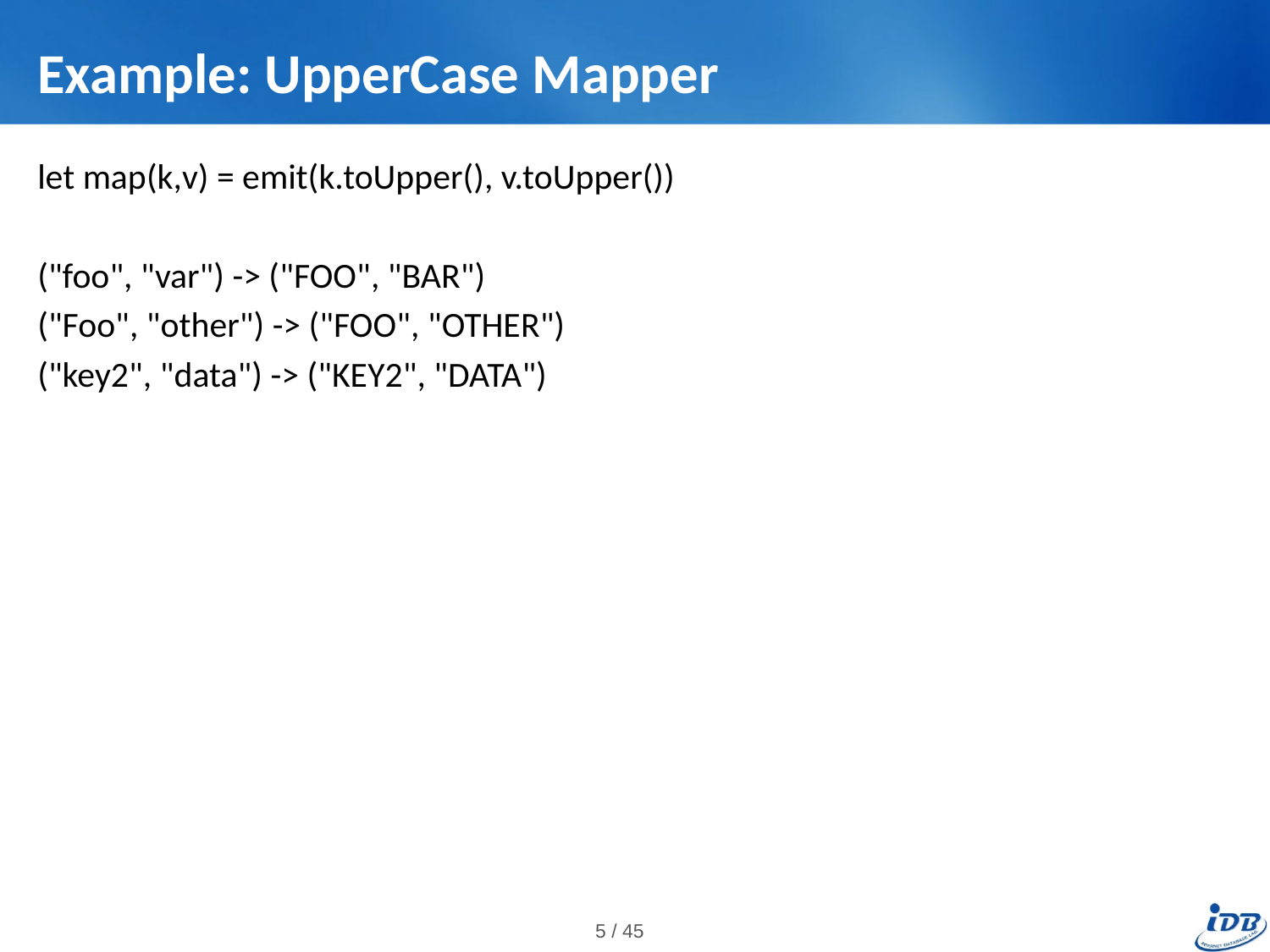

# Example: UpperCase Mapper
let map(k,v) = emit(k.toUpper(), v.toUpper())

("foo", "var") -> ("FOO", "BAR")
("Foo", "other") -> ("FOO", "OTHER")
("key2", "data") -> ("KEY2", "DATA")